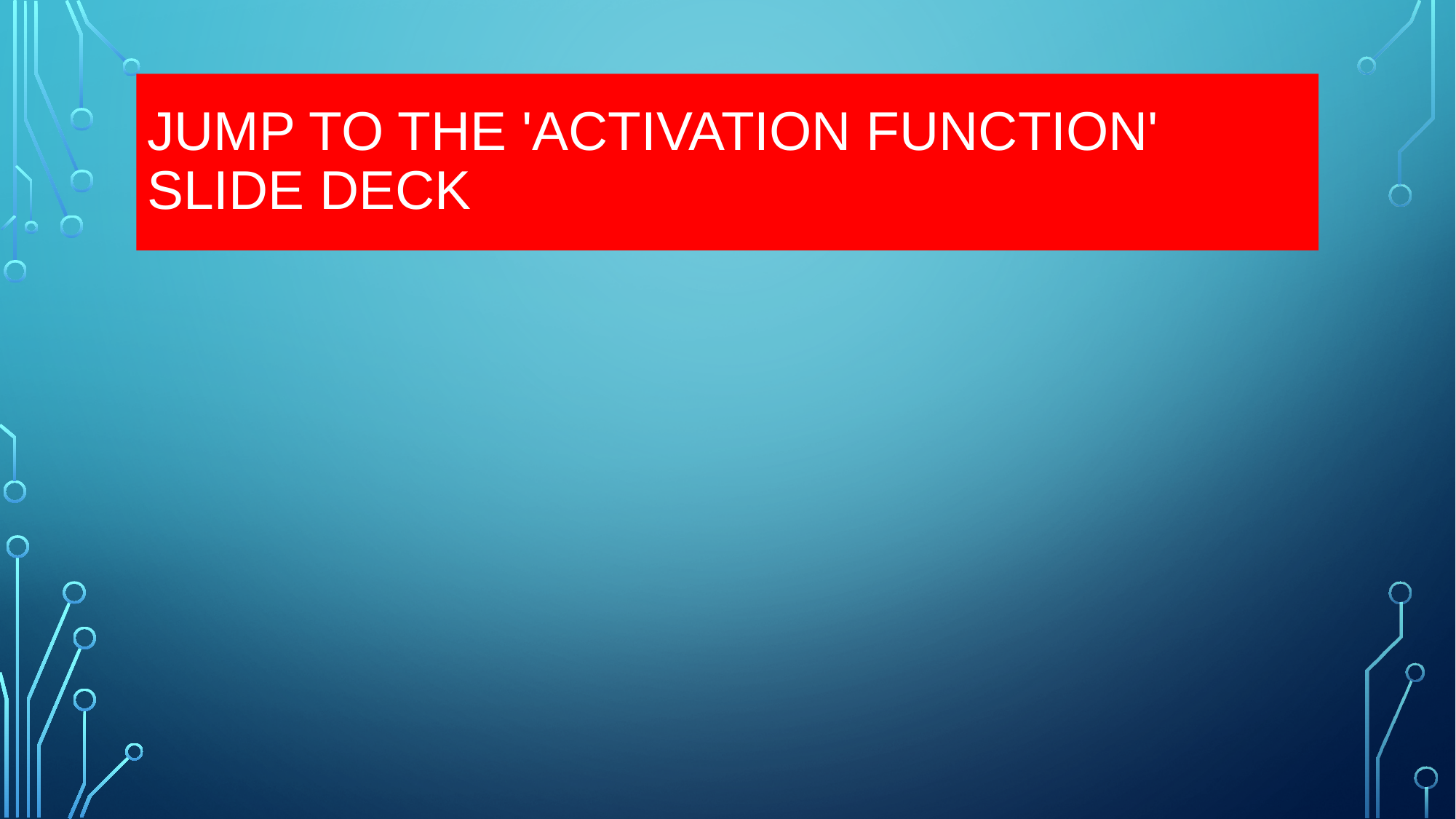

# JUMP TO the 'Activation function' slide deck